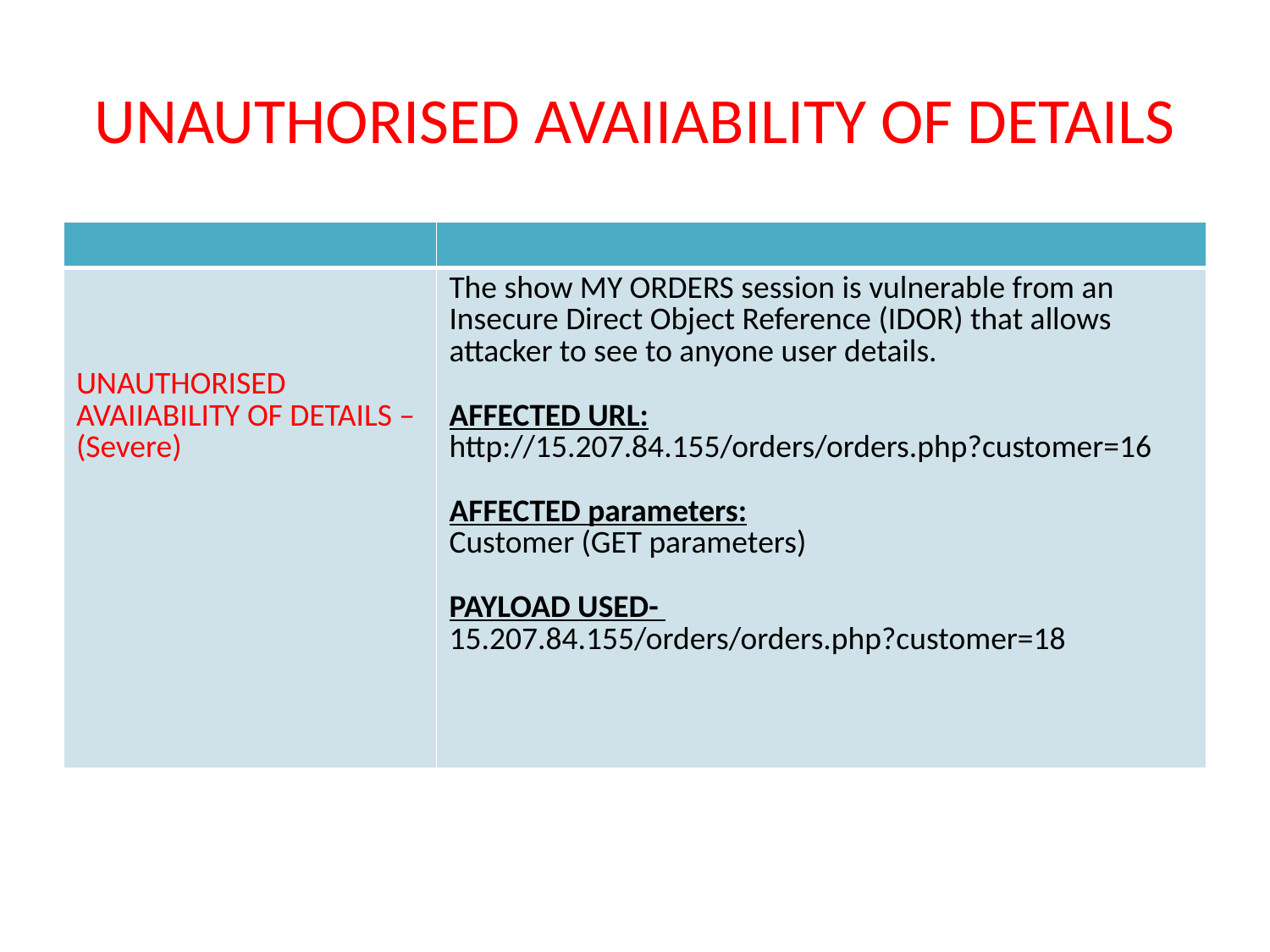

# UNAUTHORISED AVAIIABILITY OF DETAILS
|  |  |
| --- | --- |
| UNAUTHORISED AVAIIABILITY OF DETAILS – (Severe) | The show MY ORDERS session is vulnerable from an Insecure Direct Object Reference (IDOR) that allows attacker to see to anyone user details. AFFECTED URL: http://15.207.84.155/orders/orders.php?customer=16 AFFECTED parameters: Customer (GET parameters) PAYLOAD USED- 15.207.84.155/orders/orders.php?customer=18 |